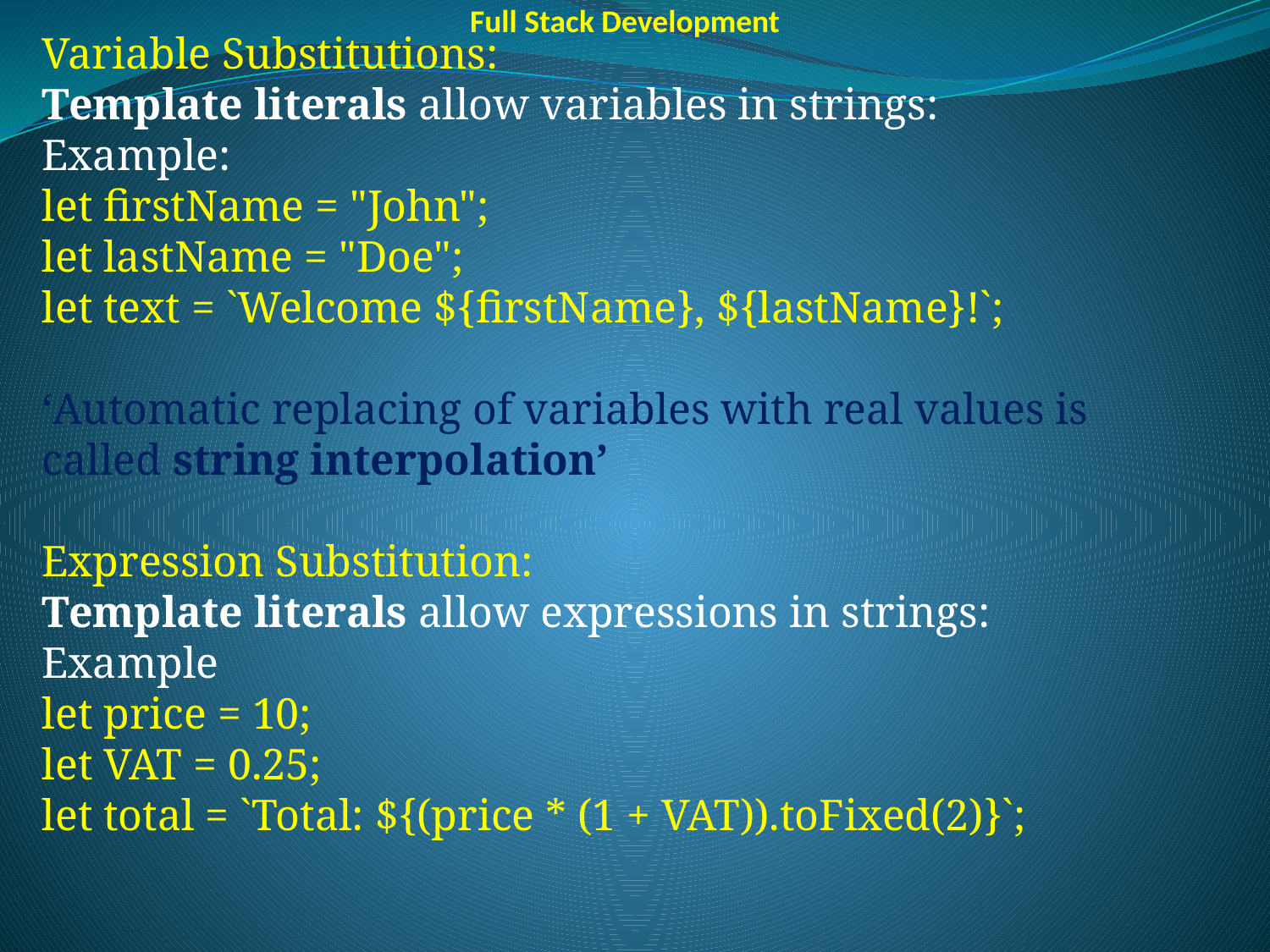

Full Stack Development
Variable Substitutions:
Template literals allow variables in strings:
Example:
let firstName = "John";
let lastName = "Doe";
let text = `Welcome ${firstName}, ${lastName}!`;

‘Automatic replacing of variables with real values is called string interpolation’

Expression Substitution:
Template literals allow expressions in strings:
Example
let price = 10;
let VAT = 0.25;
let total = `Total: ${(price * (1 + VAT)).toFixed(2)}`;